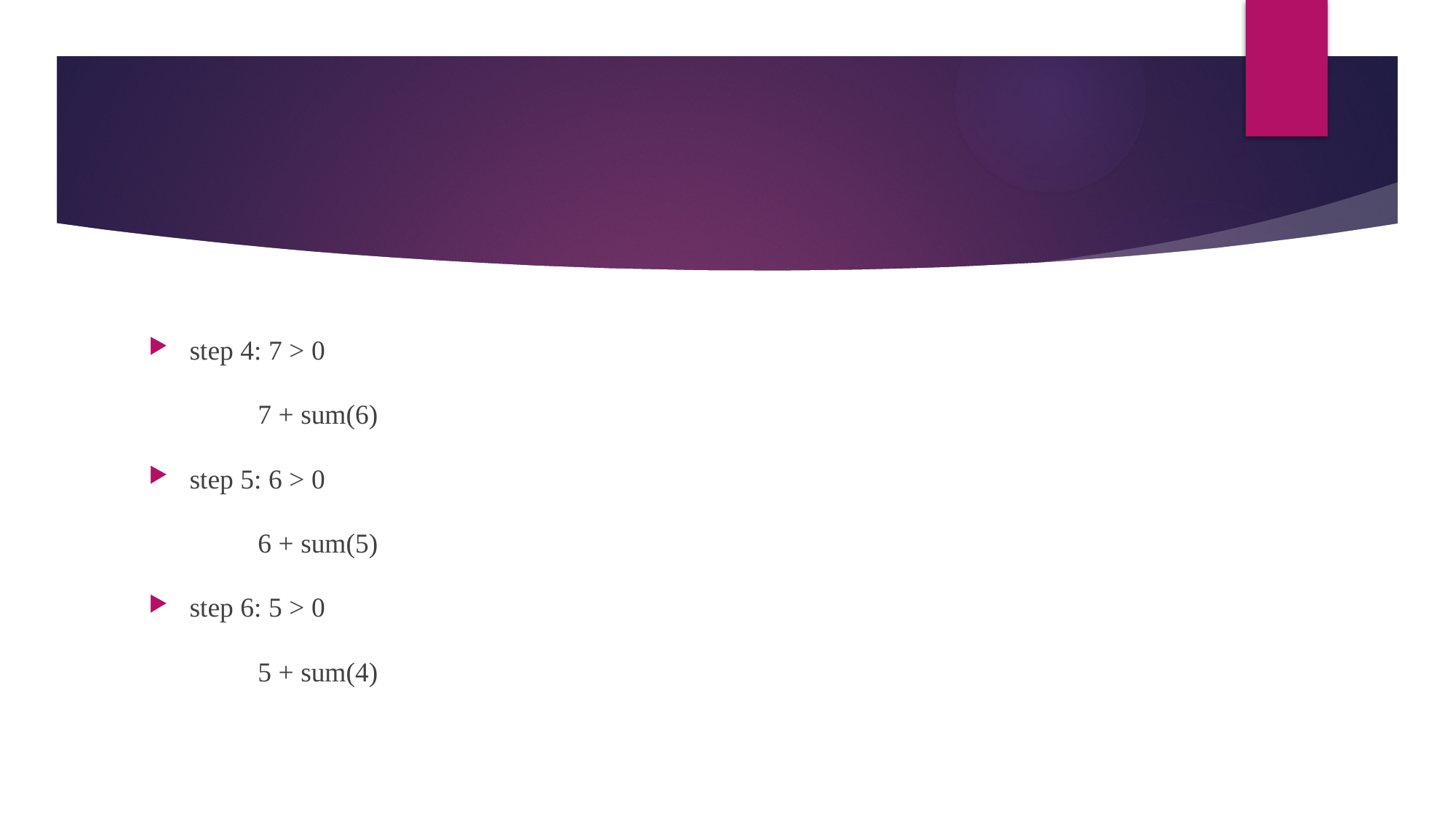

step 4: 7 > 0
	7 + sum(6)
step 5: 6 > 0
	6 + sum(5)
step 6: 5 > 0
	5 + sum(4)